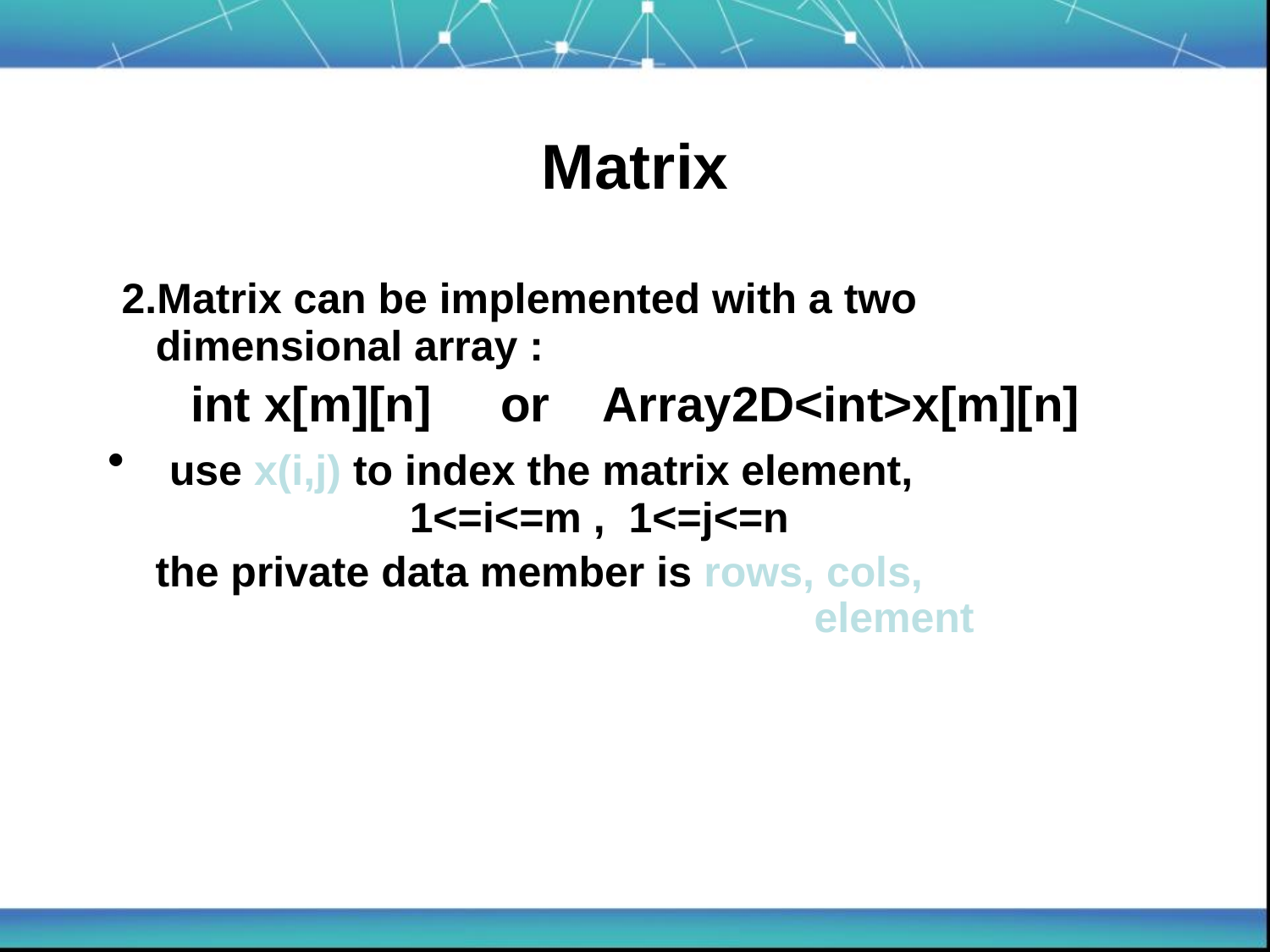

Matrix
 2.Matrix can be implemented with a two dimensional array :
      int x[m][n]     or    Array2D<int>x[m][n]
 use x(i,j) to index the matrix element,                	    	1<=i<=m ,  1<=j<=n
    the private data member is rows, cols,  						  element